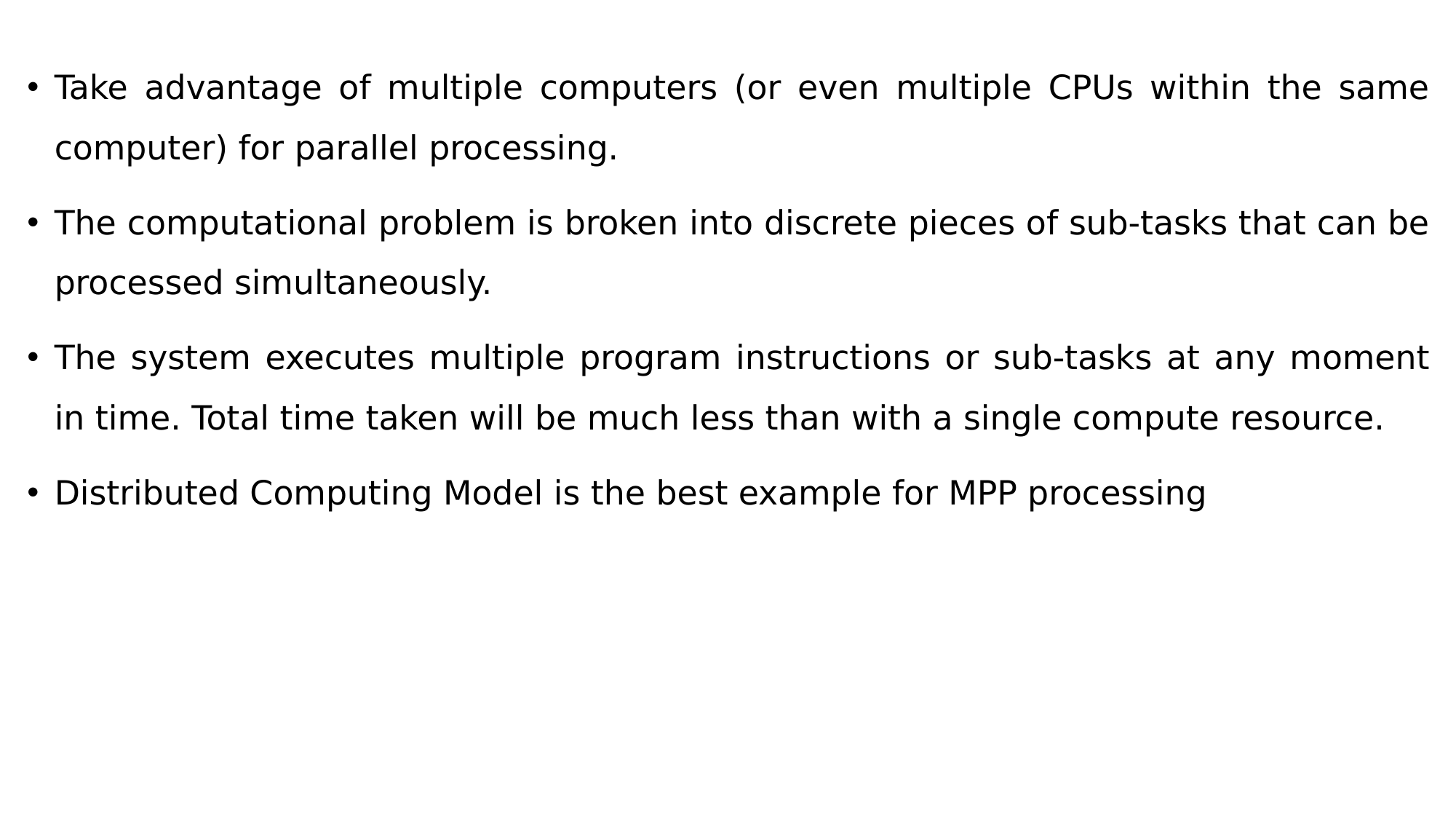

Take advantage of multiple computers (or even multiple CPUs within the same computer) for parallel processing.
The computational problem is broken into discrete pieces of sub-tasks that can be processed simultaneously.
The system executes multiple program instructions or sub-tasks at any moment in time. Total time taken will be much less than with a single compute resource.
Distributed Computing Model is the best example for MPP processing